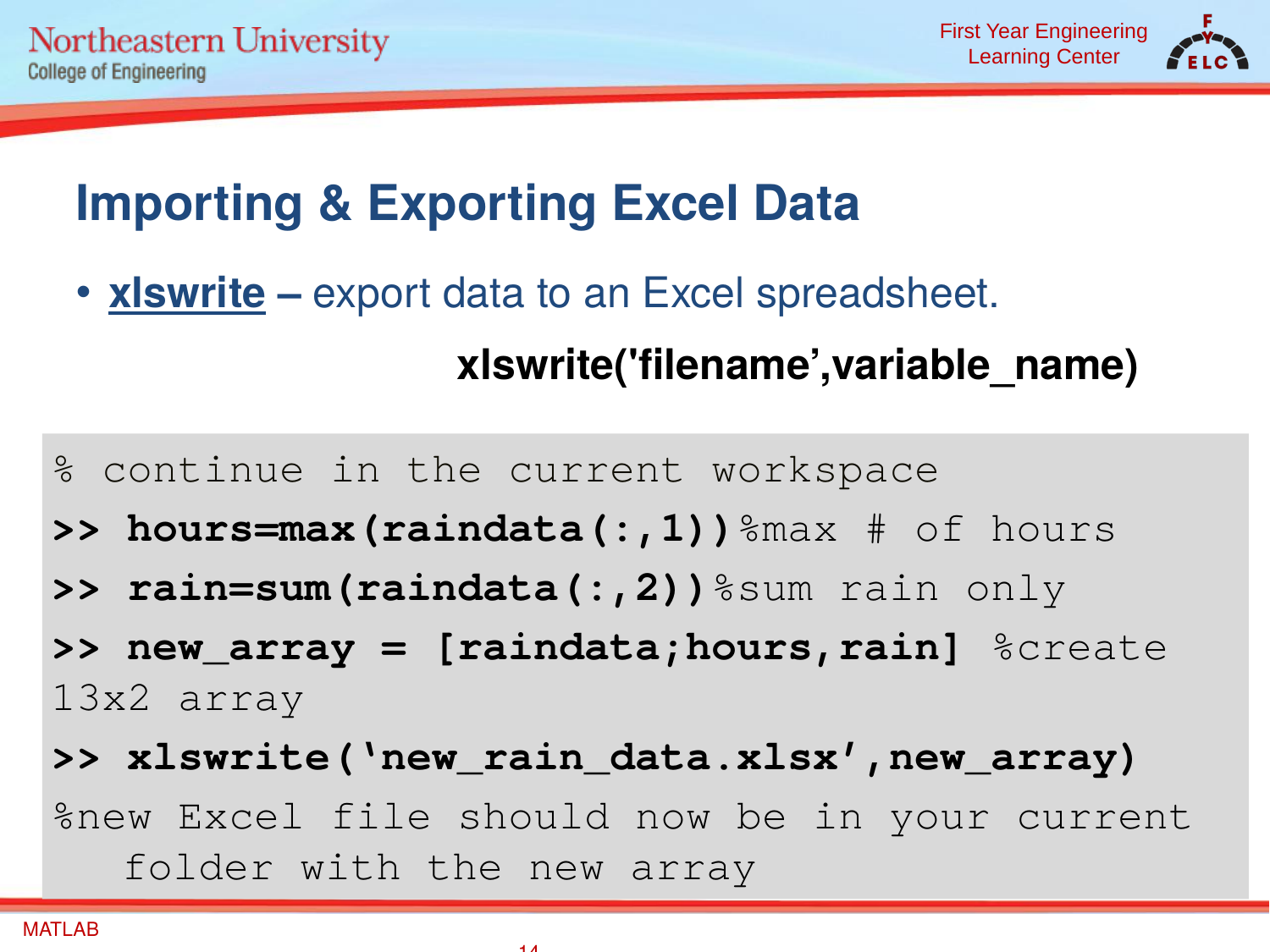

# Importing & Exporting Excel Data
xlswrite – export data to an Excel spreadsheet.
  			xlswrite('filename’,variable_name)

% continue in the current workspace
>> hours=max(raindata(:,1))%max # of hours
>> rain=sum(raindata(:,2))%sum rain only
>> new_array = [raindata;hours,rain] %create 13x2 array
>> xlswrite(‘new_rain_data.xlsx’,new_array)
%new Excel file should now be in your current folder with the new array